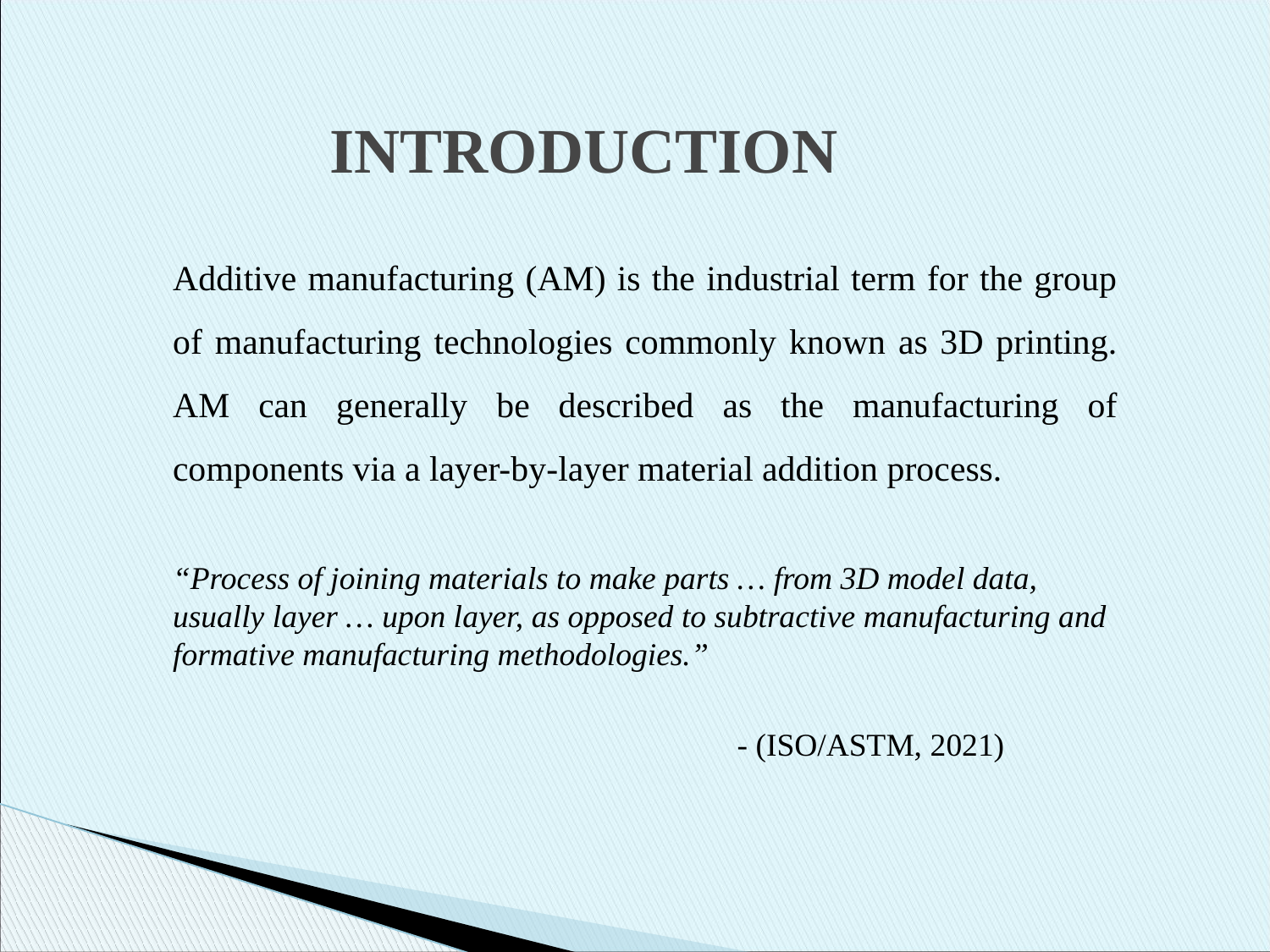

# INTRODUCTION
Additive manufacturing (AM) is the industrial term for the group of manufacturing technologies commonly known as 3D printing. AM can generally be described as the manufacturing of components via a layer-by-layer material addition process.

“Process of joining materials to make parts … from 3D model data, usually layer … upon layer, as opposed to subtractive manufacturing and formative manufacturing methodologies.”

				       - (ISO/ASTM, 2021)